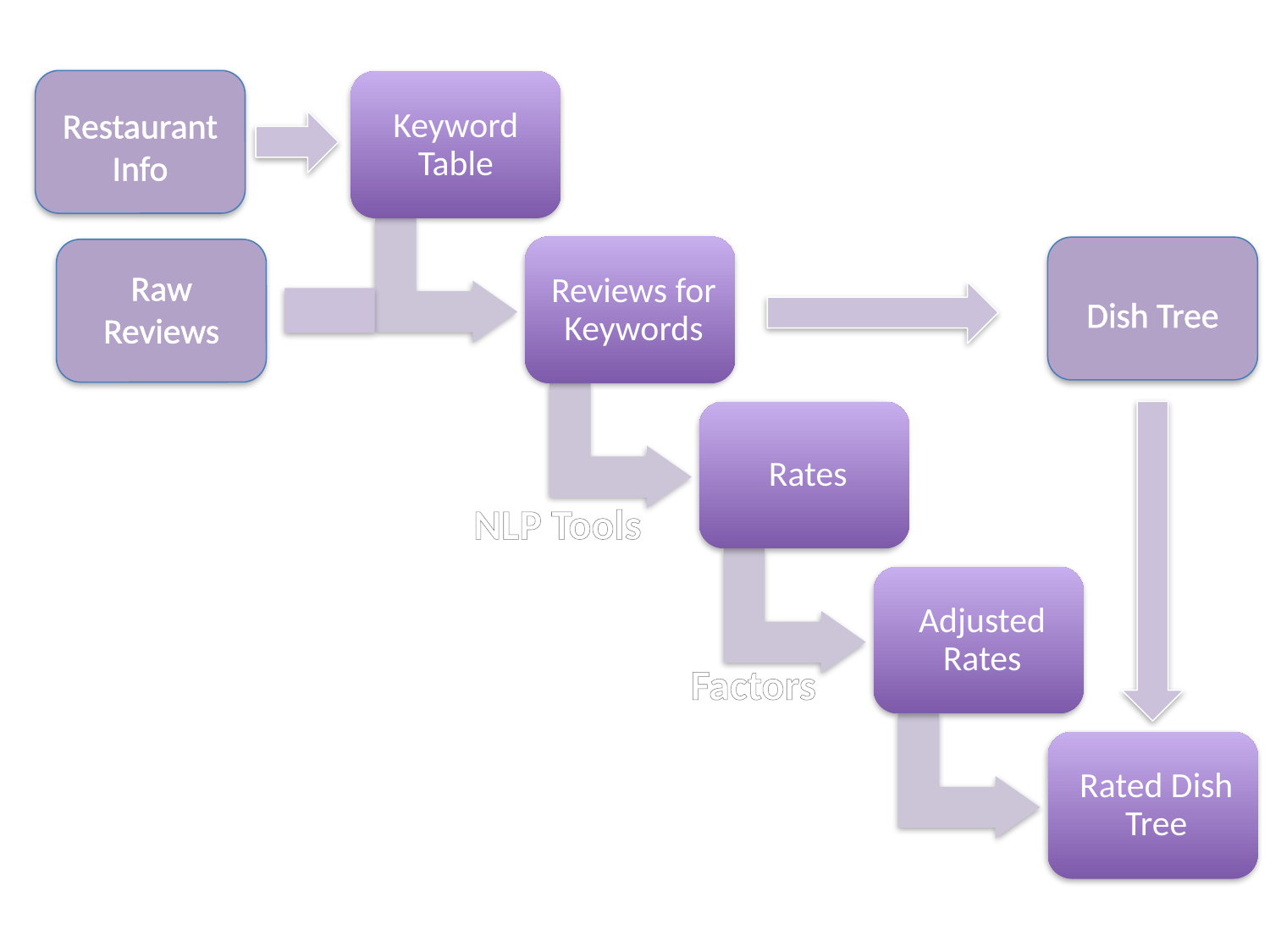

Keyword Table
Reviews for Keywords
Rates
Adjusted Rates
Rated Dish Tree
Restaurant Info

Dish Tree

Raw Reviews

NLP Tools

Factors